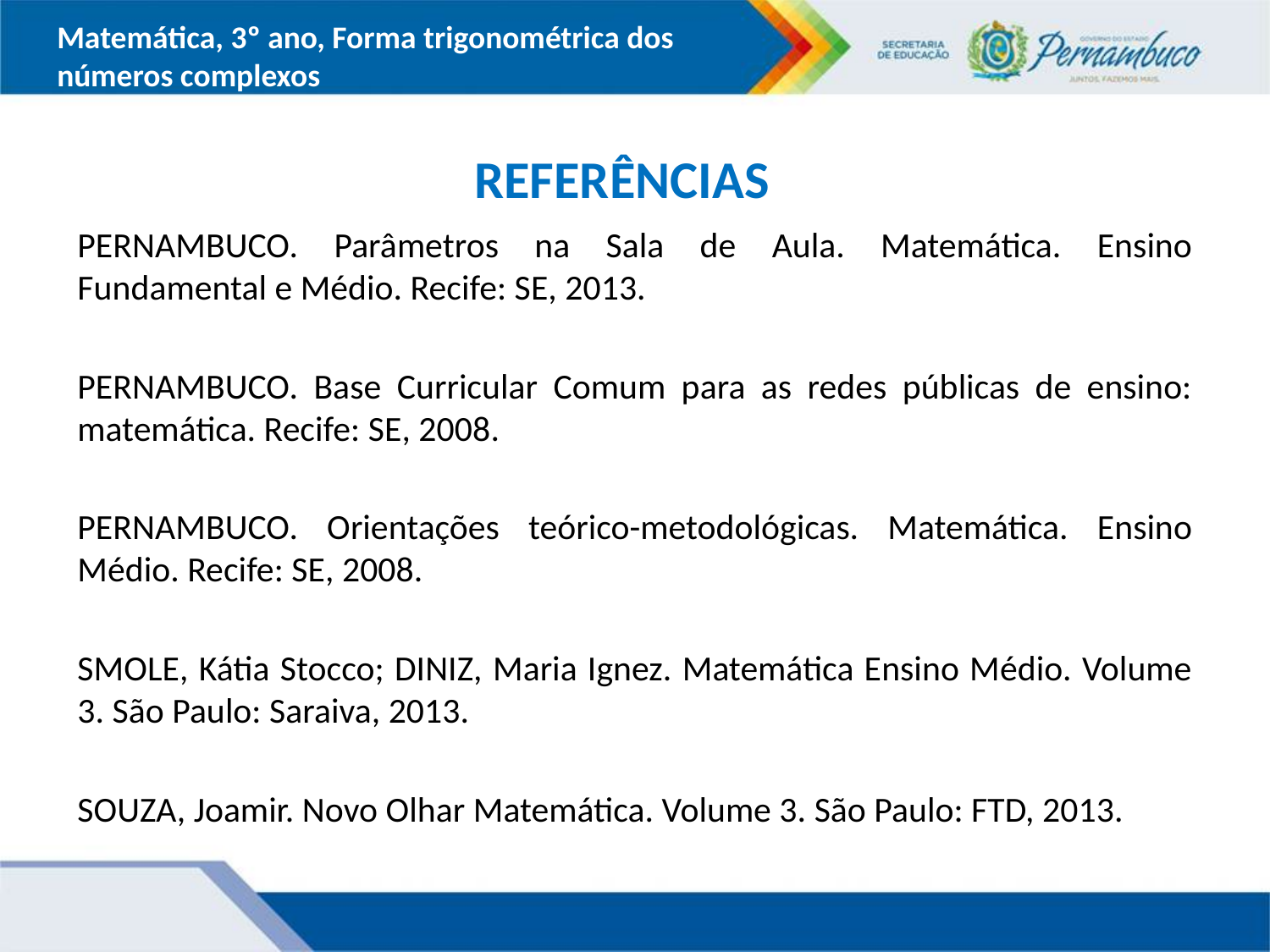

Matemática, 3º ano, Forma trigonométrica dos números complexos

REFERÊNCIAS
PERNAMBUCO. Parâmetros na Sala de Aula. Matemática. Ensino Fundamental e Médio. Recife: SE, 2013.

PERNAMBUCO. Base Curricular Comum para as redes públicas de ensino: matemática. Recife: SE, 2008.

PERNAMBUCO. Orientações teórico-metodológicas. Matemática. Ensino Médio. Recife: SE, 2008.

SMOLE, Kátia Stocco; DINIZ, Maria Ignez. Matemática Ensino Médio. Volume 3. São Paulo: Saraiva, 2013.

SOUZA, Joamir. Novo Olhar Matemática. Volume 3. São Paulo: FTD, 2013.